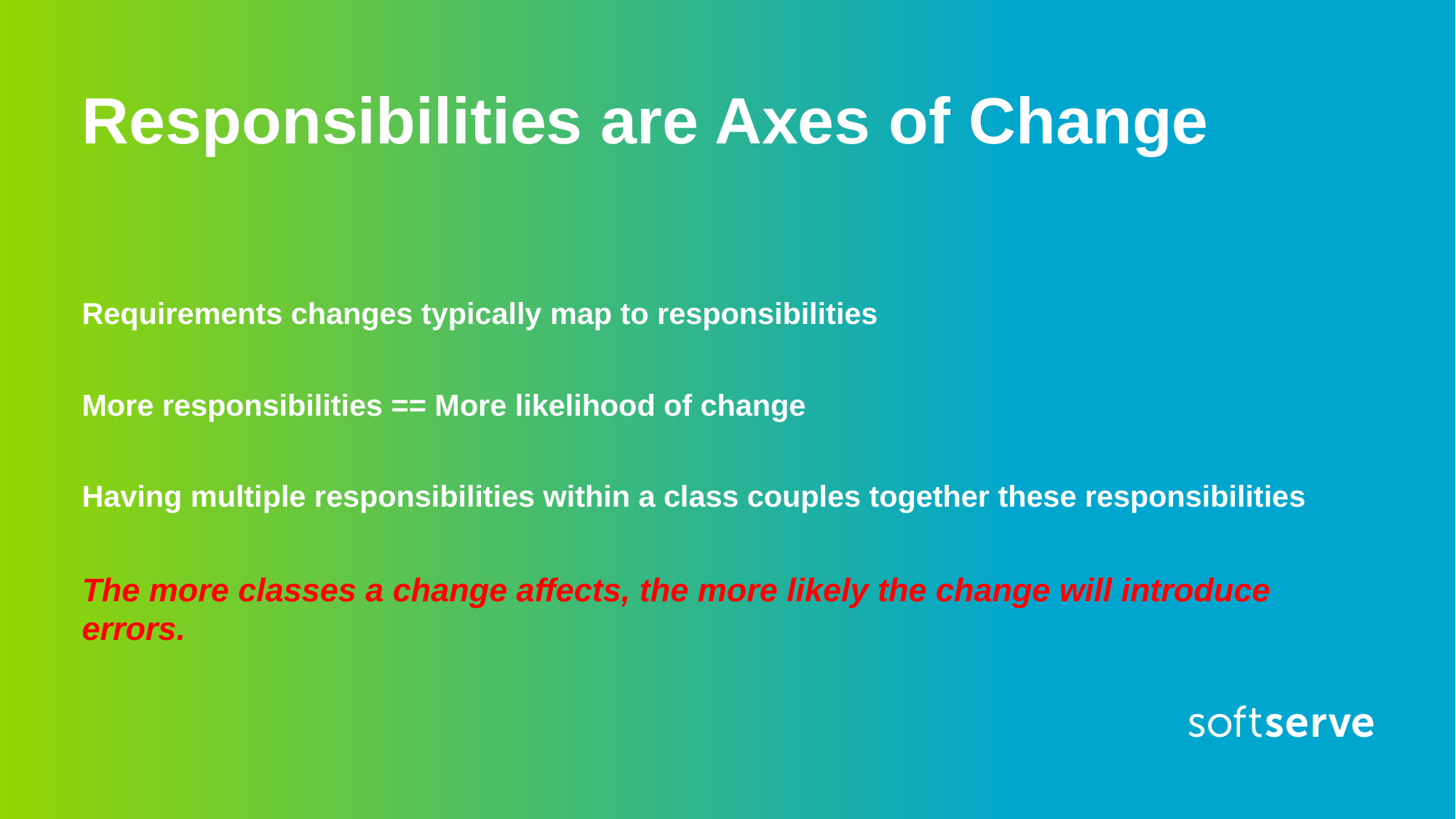

# Responsibilities are Axes of Change

Requirements changes typically map to responsibilities

More responsibilities == More likelihood of change

Having multiple responsibilities within a class couples together these responsibilities

The more classes a change affects, the more likely the change will introduce errors.